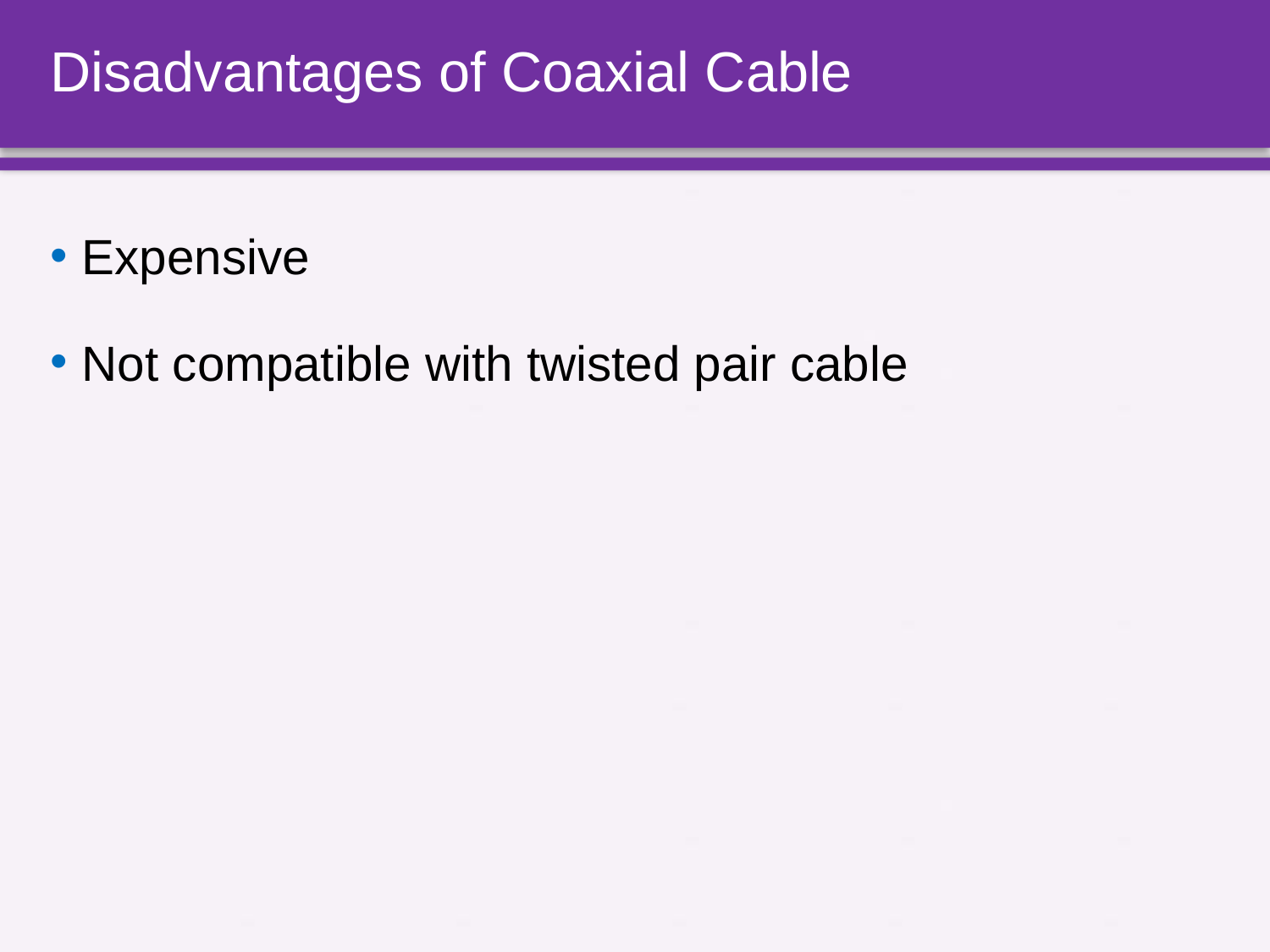

# Disadvantages of Coaxial Cable
Expensive
Not compatible with twisted pair cable